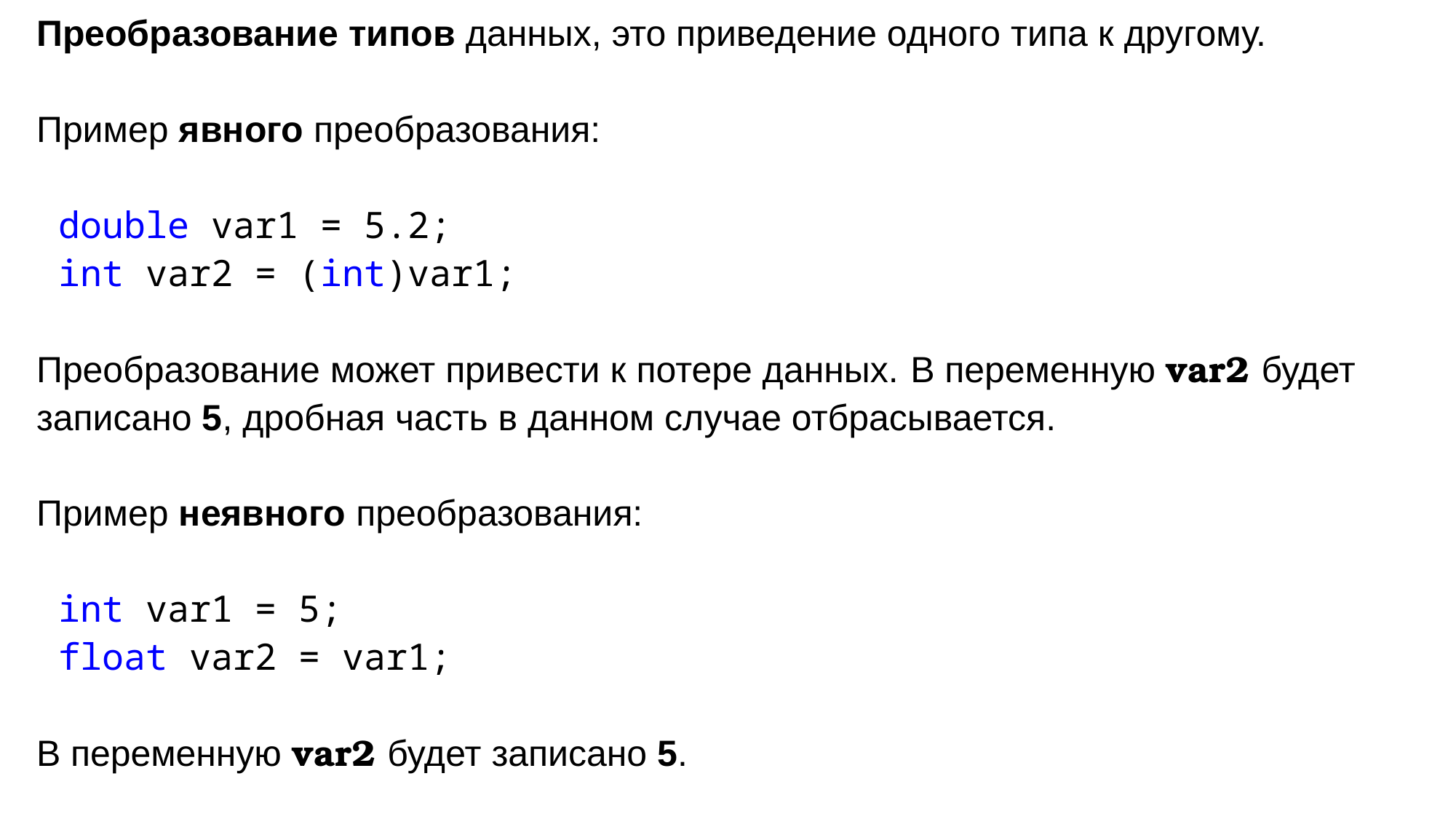

Преобразование типов данных, это приведение одного типа к другому.

Пример явного преобразования:

 double var1 = 5.2;
 int var2 = (int)var1;

Преобразование может привести к потере данных. В переменную var2 будет записано 5, дробная часть в данном случае отбрасывается.

Пример неявного преобразования:

 int var1 = 5;
 float var2 = var1;

В переменную var2 будет записано 5.